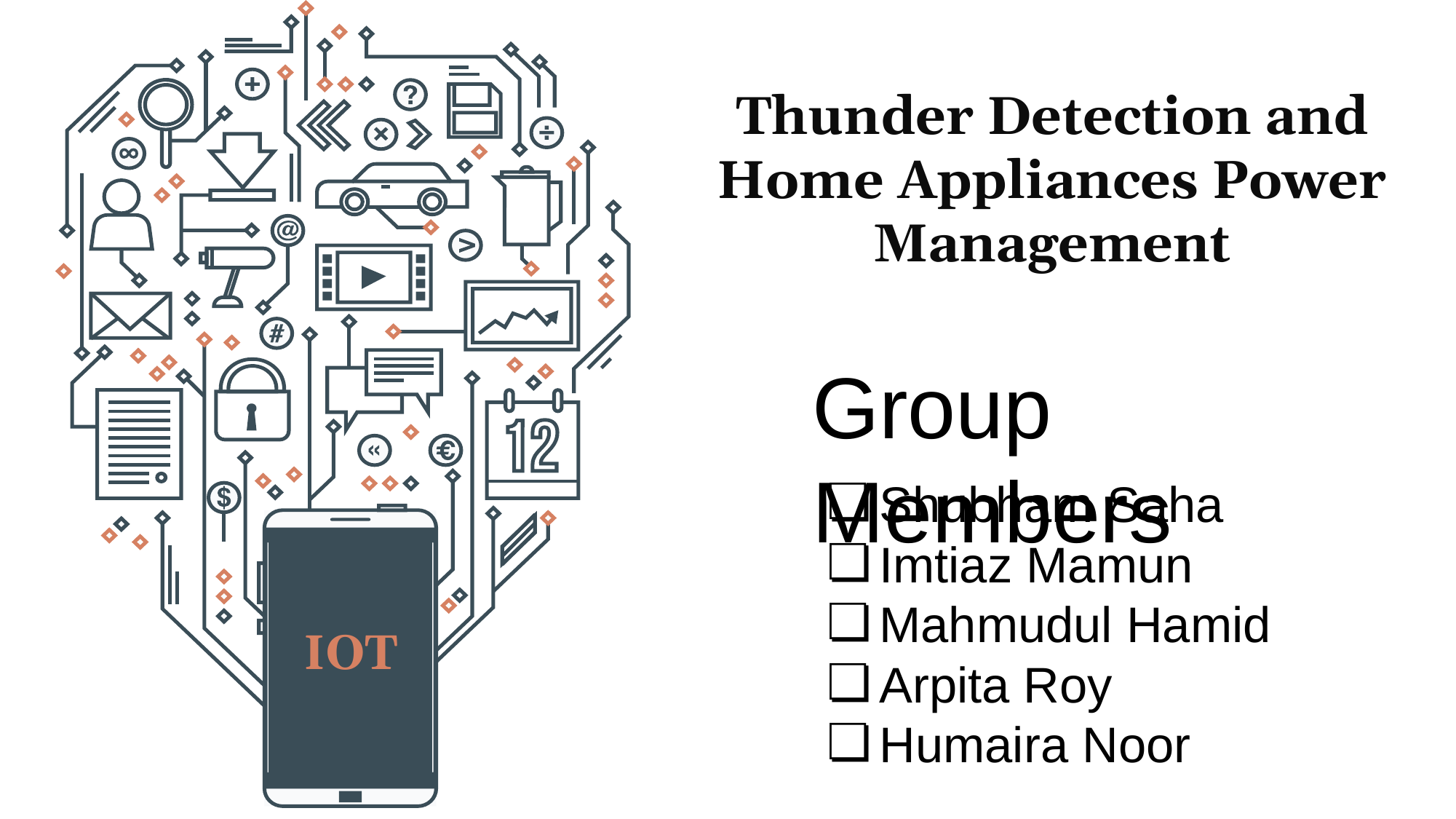

Group Members
Shubham Saha
Imtiaz Mamun
Mahmudul Hamid
Arpita Roy
Humaira Noor
IOT
Thunder Detection and Home Appliances Power Management